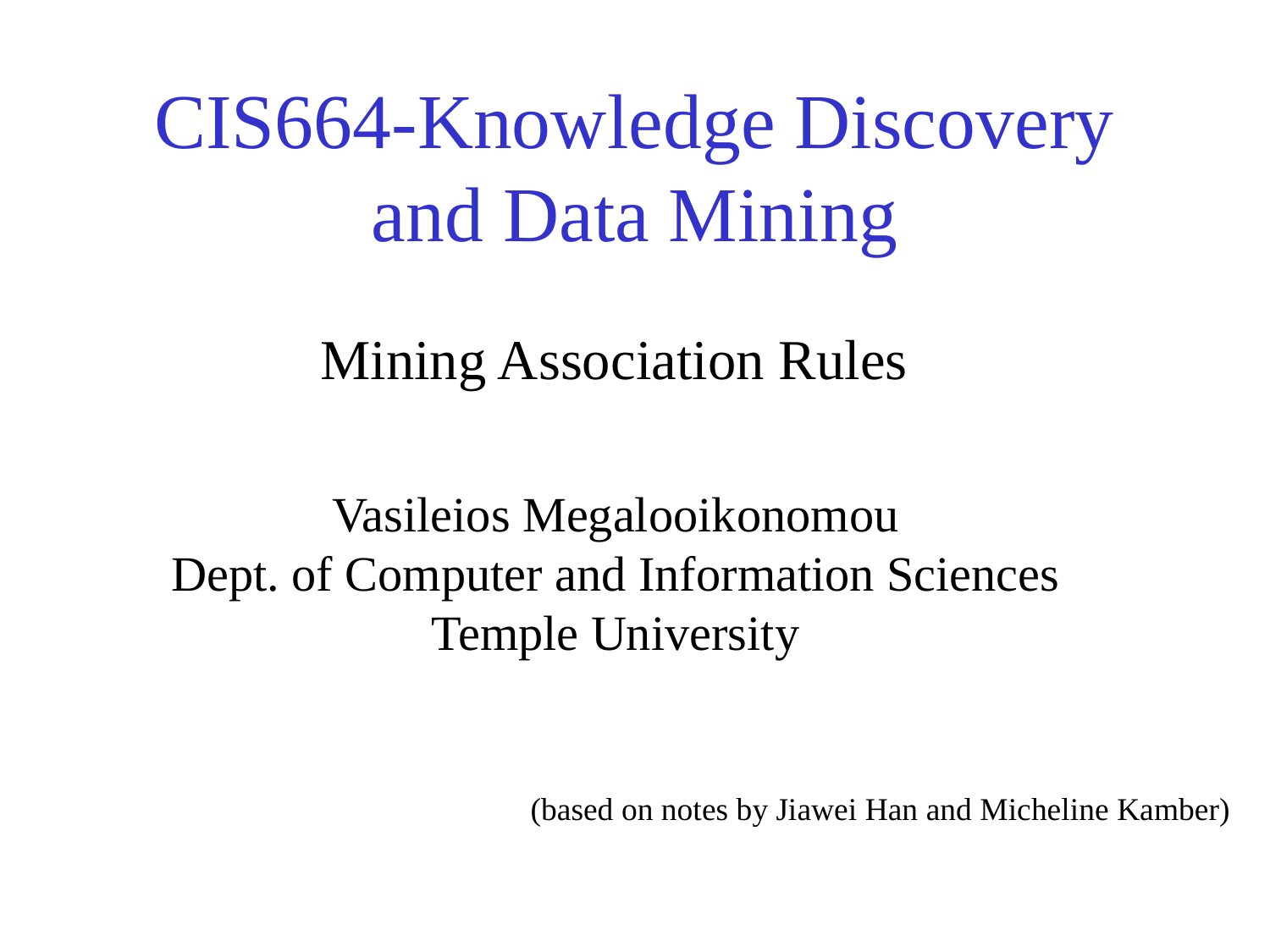

# CIS664-Knowledge Discovery and Data Mining
Mining Association Rules
Vasileios Megalooikonomou
Dept. of Computer and Information Sciences
Temple University
(based on notes by Jiawei Han and Micheline Kamber)